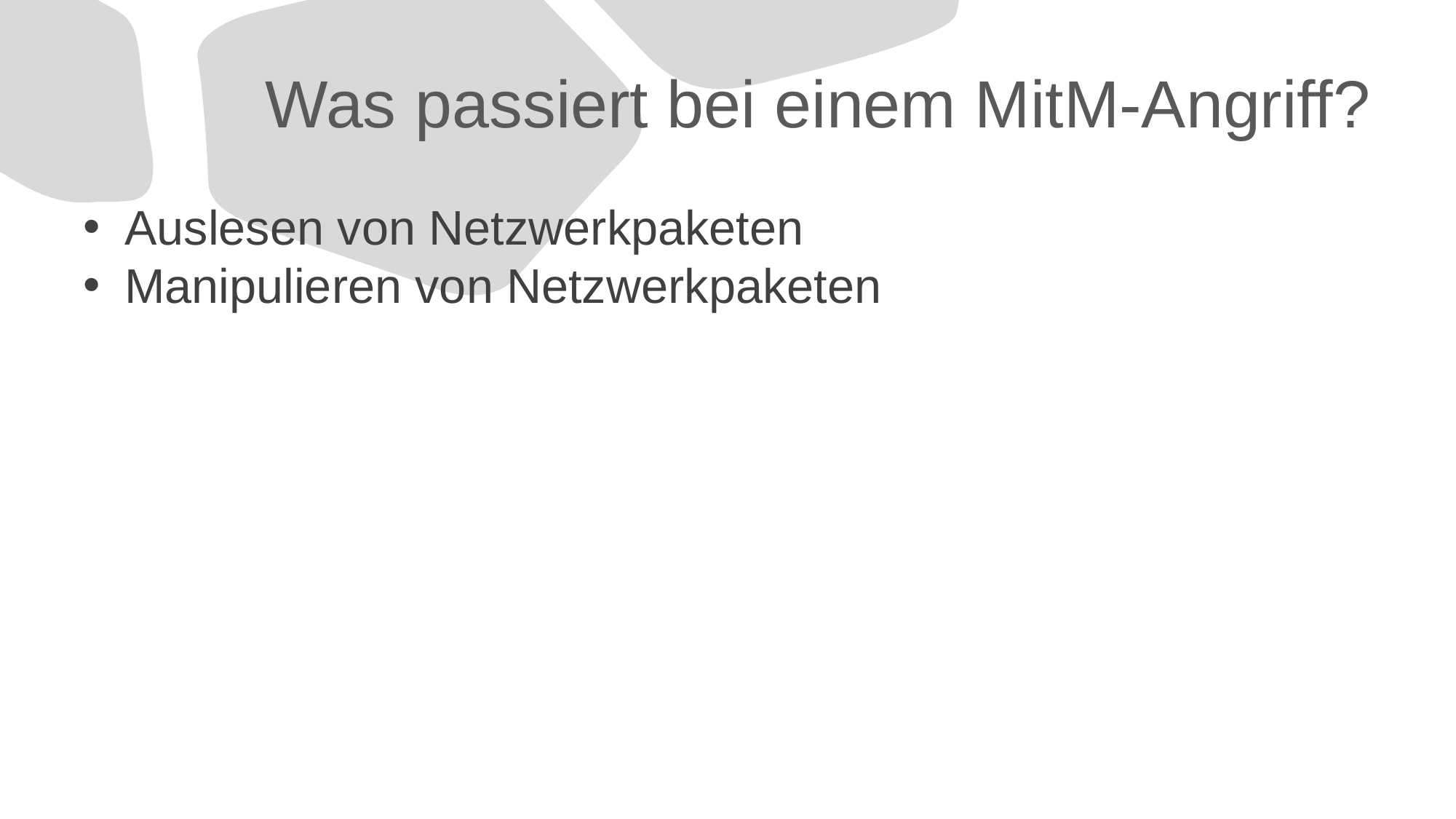

# Was passiert bei einem MitM-Angriff?
Auslesen von Netzwerkpaketen
Manipulieren von Netzwerkpaketen